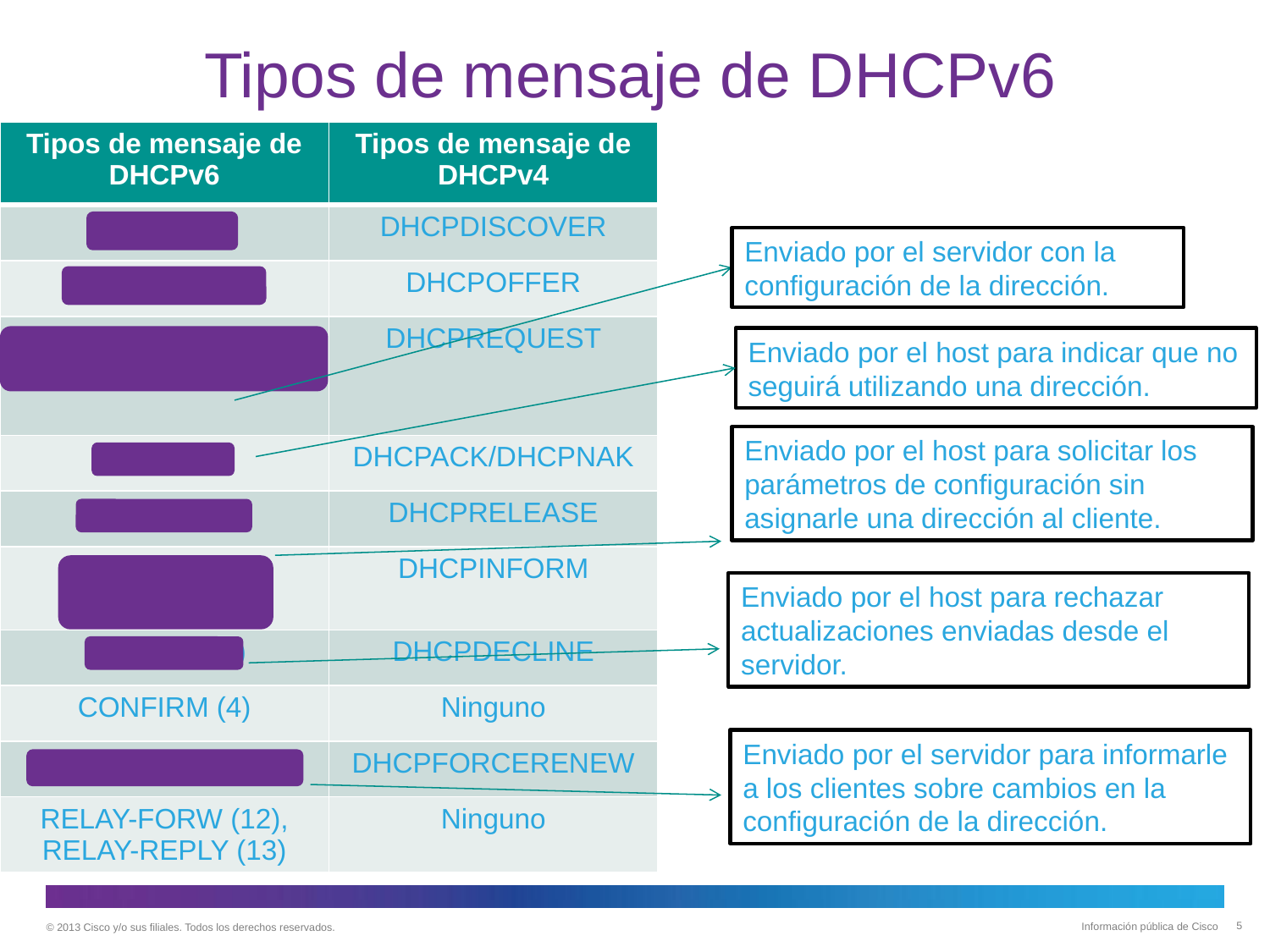

# Tipos de mensaje de DHCPv6
| Tipos de mensaje de DHCPv6 | Tipos de mensaje de DHCPv4 |
| --- | --- |
| SOLICIT(1) | DHCPDISCOVER |
| ADVERTISE(2) | DHCPOFFER |
| REQUEST (3), RENEW (5), REBIND (6) | DHCPREQUEST |
| REPLY (7) | DHCPACK/DHCPNAK |
| RELEASE (8) | DHCPRELEASE |
| INFORMATION-REQUEST (11) | DHCPINFORM |
| DECLINE (9) | DHCPDECLINE |
| CONFIRM (4) | Ninguno |
| RECONFIGURE (10) | DHCPFORCERENEW |
| RELAY-FORW (12), RELAY-REPLY (13) | Ninguno |

Enviado por el servidor con la configuración de la dirección.

Enviado por el host para indicar que no seguirá utilizando una dirección.
Enviado por el host para solicitar los parámetros de configuración sin asignarle una dirección al cliente.

Enviado por el host para rechazar actualizaciones enviadas desde el servidor.

Enviado por el servidor para informarle a los clientes sobre cambios en la configuración de la dirección.